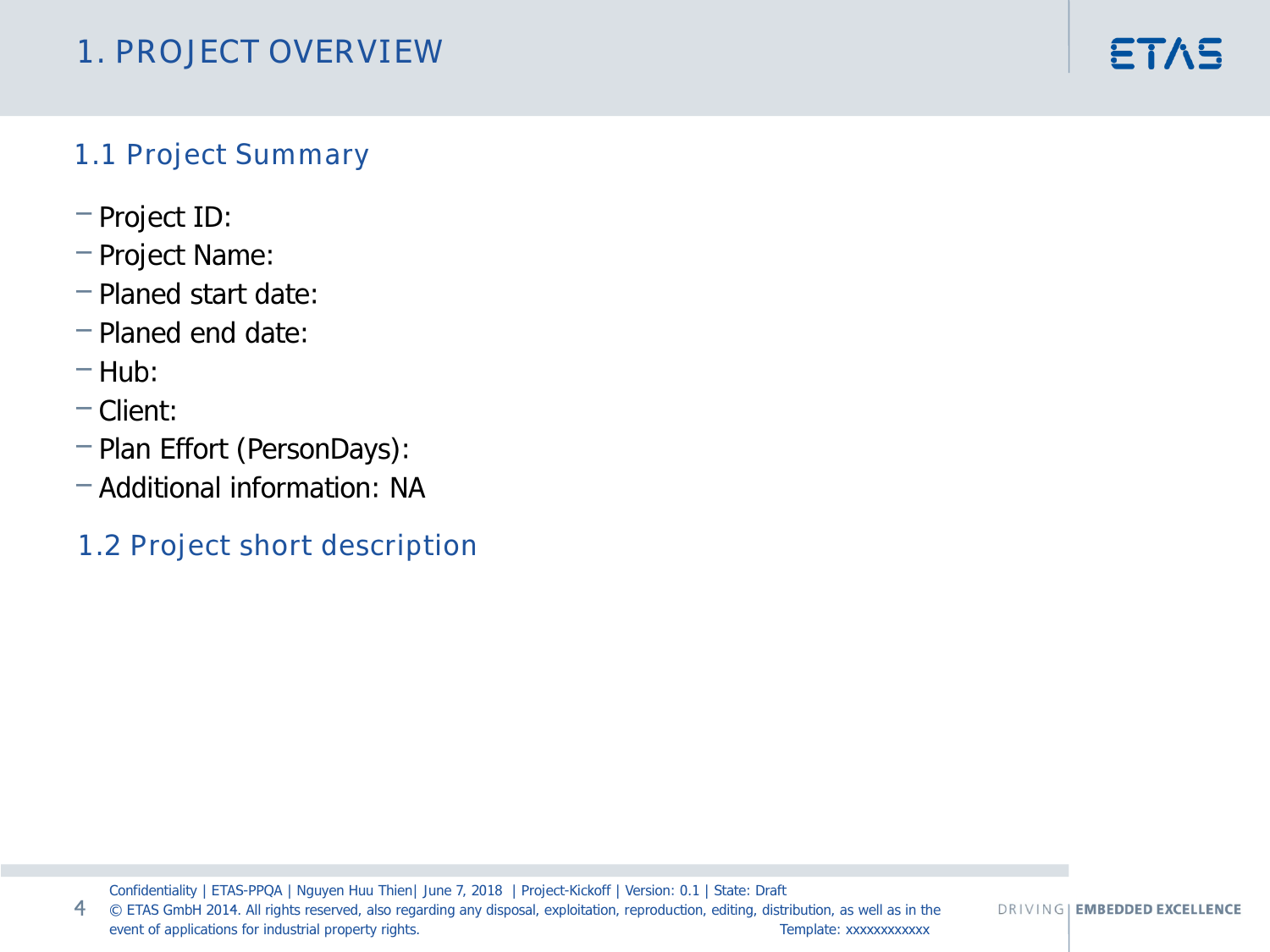

1. PROJECT OVERVIEW
1.1 Project Summary
Project ID:
Project Name:
Planed start date:
Planed end date:
Hub:
Client:
Plan Effort (PersonDays):
Additional information: NA

1.2 Project short description